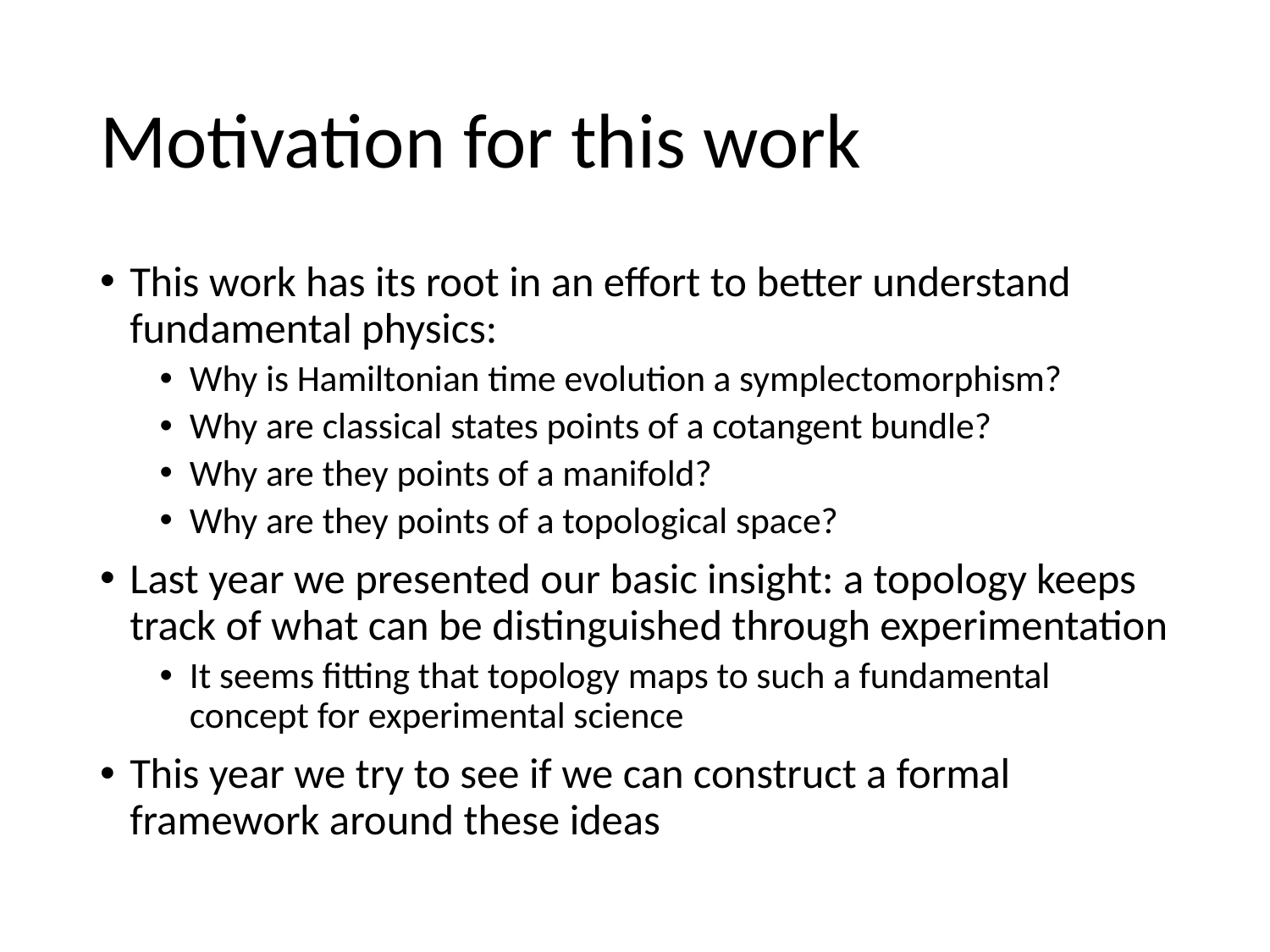

# Motivation for this work
This work has its root in an effort to better understand fundamental physics:
Why is Hamiltonian time evolution a symplectomorphism?
Why are classical states points of a cotangent bundle?
Why are they points of a manifold?
Why are they points of a topological space?
Last year we presented our basic insight: a topology keeps track of what can be distinguished through experimentation
It seems fitting that topology maps to such a fundamental concept for experimental science
This year we try to see if we can construct a formal framework around these ideas